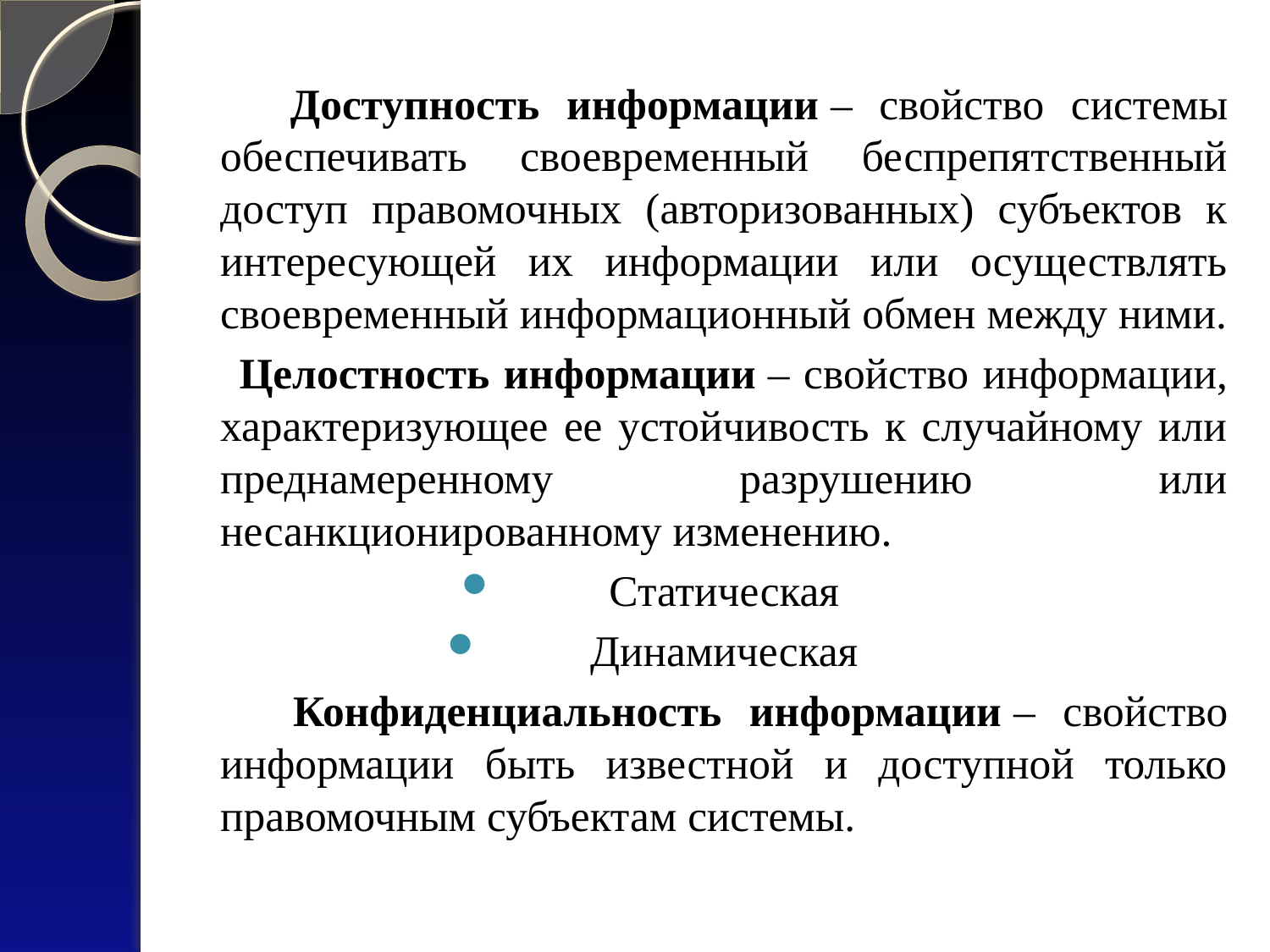

#
    Доступность информации – свойство системы обеспечивать своевременный беспрепятственный доступ правомочных (авторизованных) субъектов к интересующей их информации или осуществлять своевременный информационный обмен между ними.
    Целостность информации – свойство информации, характеризующее ее устойчивость к случайному или преднамеренному разрушению или несанкционированному изменению.
Статическая
Динамическая
    Конфиденциальность информации – свойство информации быть известной и доступной только правомочным субъектам системы.